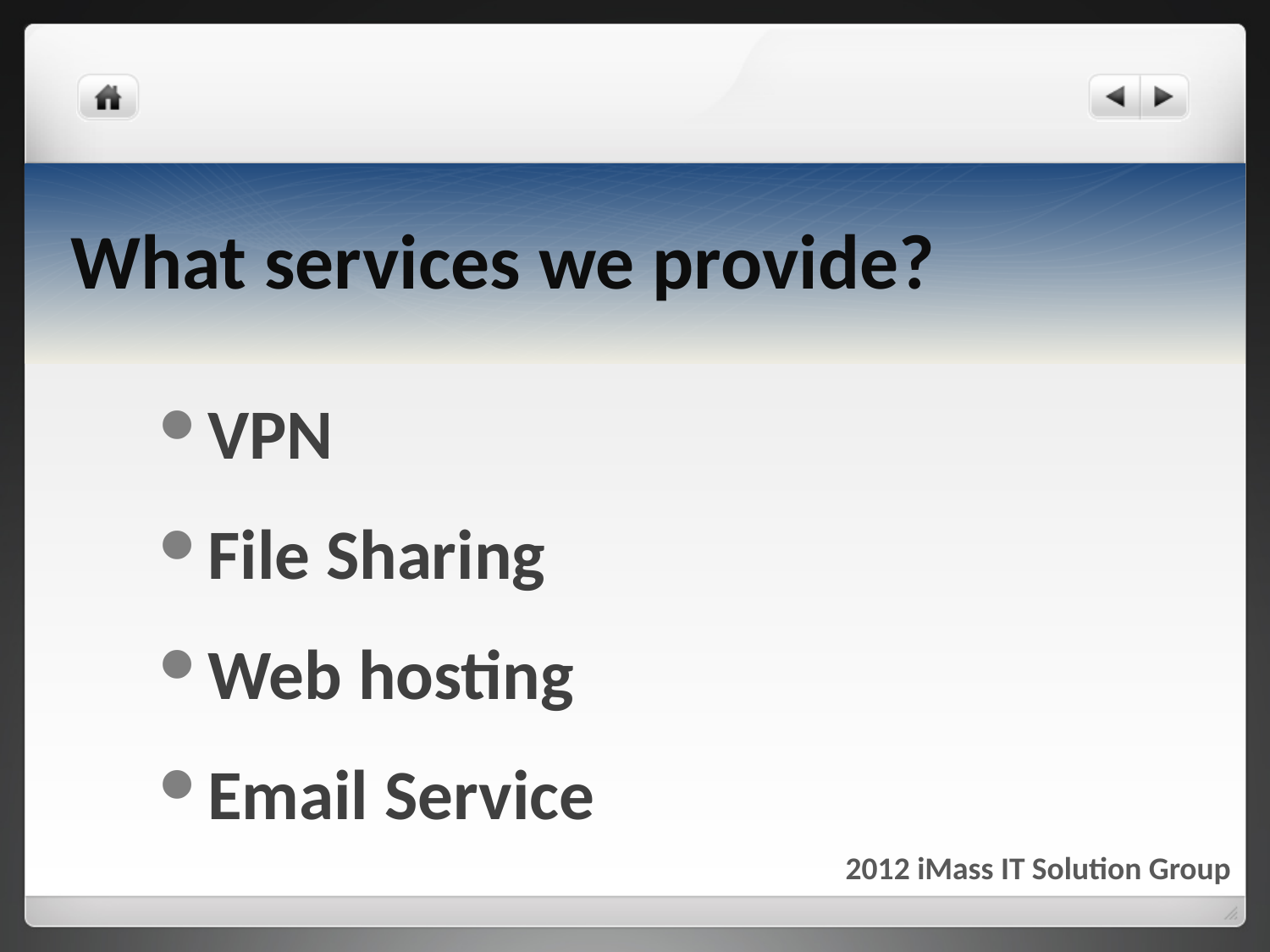

# What services we provide?
VPN
File Sharing
Web hosting
Email Service

2012 iMass IT Solution Group